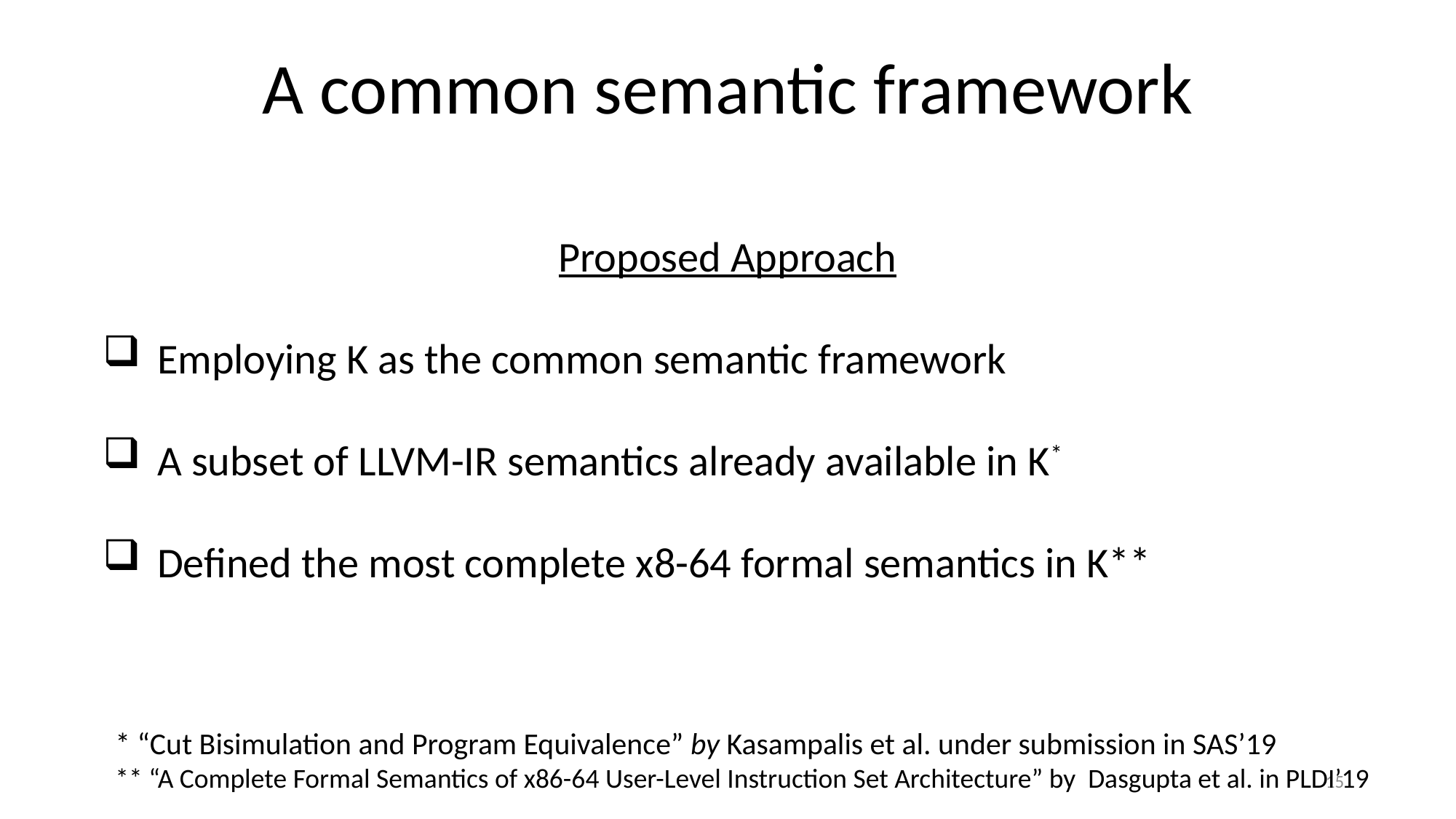

# A common semantic framework
Proposed Approach

Employing K as the common semantic framework

A subset of LLVM-IR semantics already available in K*

Defined the most complete x8-64 formal semantics in K**
* “Cut Bisimulation and Program Equivalence” by Kasampalis et al. under submission in SAS’19
** “A Complete Formal Semantics of x86-64 User-Level Instruction Set Architecture” by  Dasgupta et al. in PLDI’19
15